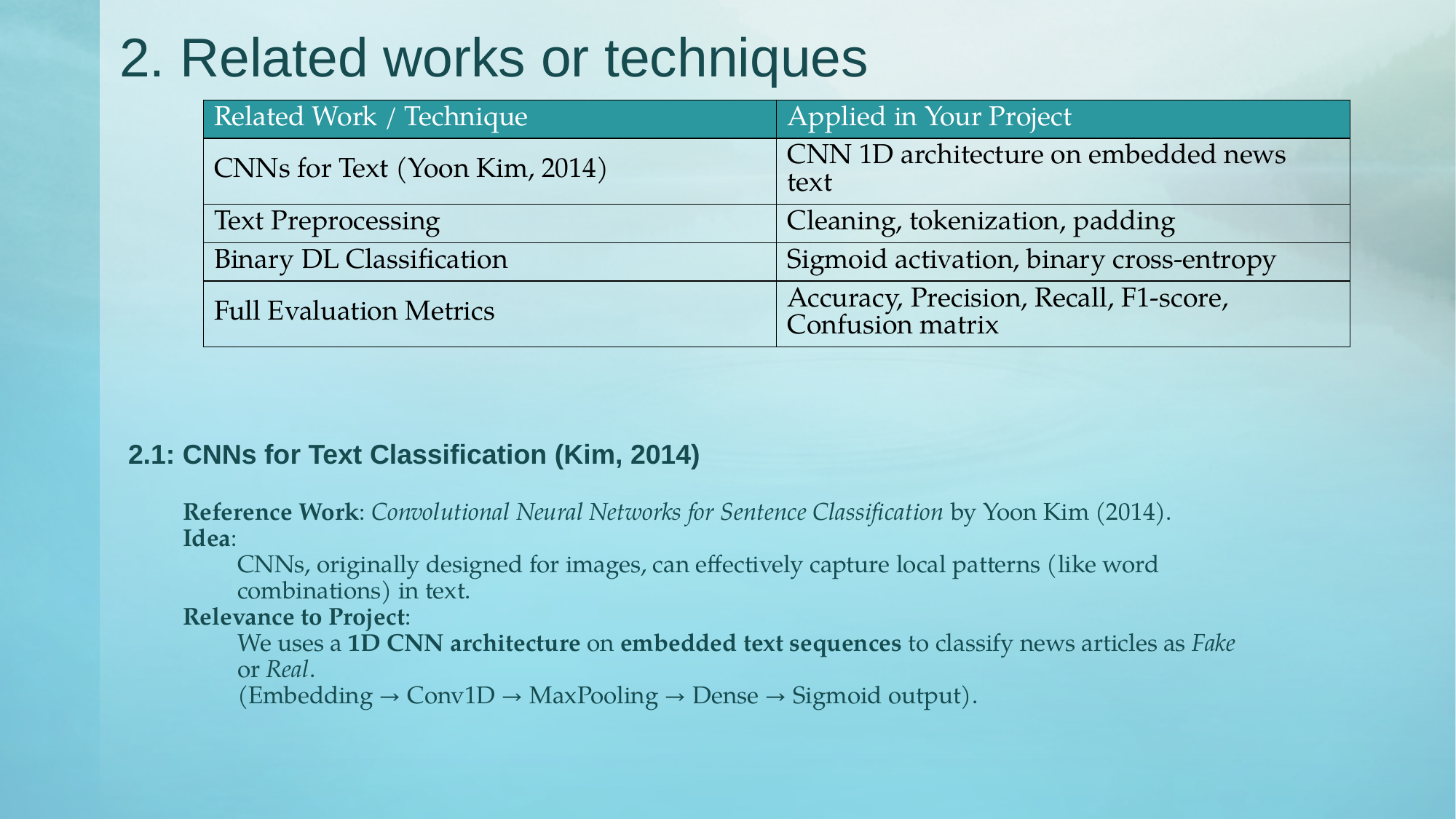

# 2. Related works or techniques
| Related Work / Technique | Applied in Your Project |
| --- | --- |
| CNNs for Text (Yoon Kim, 2014) | CNN 1D architecture on embedded news text |
| Text Preprocessing | Cleaning, tokenization, padding |
| Binary DL Classification | Sigmoid activation, binary cross-entropy |
| Full Evaluation Metrics | Accuracy, Precision, Recall, F1-score, Confusion matrix |
2.1: CNNs for Text Classification (Kim, 2014)

Reference Work: Convolutional Neural Networks for Sentence Classification by Yoon Kim (2014).
Idea:
CNNs, originally designed for images, can effectively capture local patterns (like word combinations) in text.
Relevance to Project:
We uses a 1D CNN architecture on embedded text sequences to classify news articles as Fake or Real.
(Embedding → Conv1D → MaxPooling → Dense → Sigmoid output).